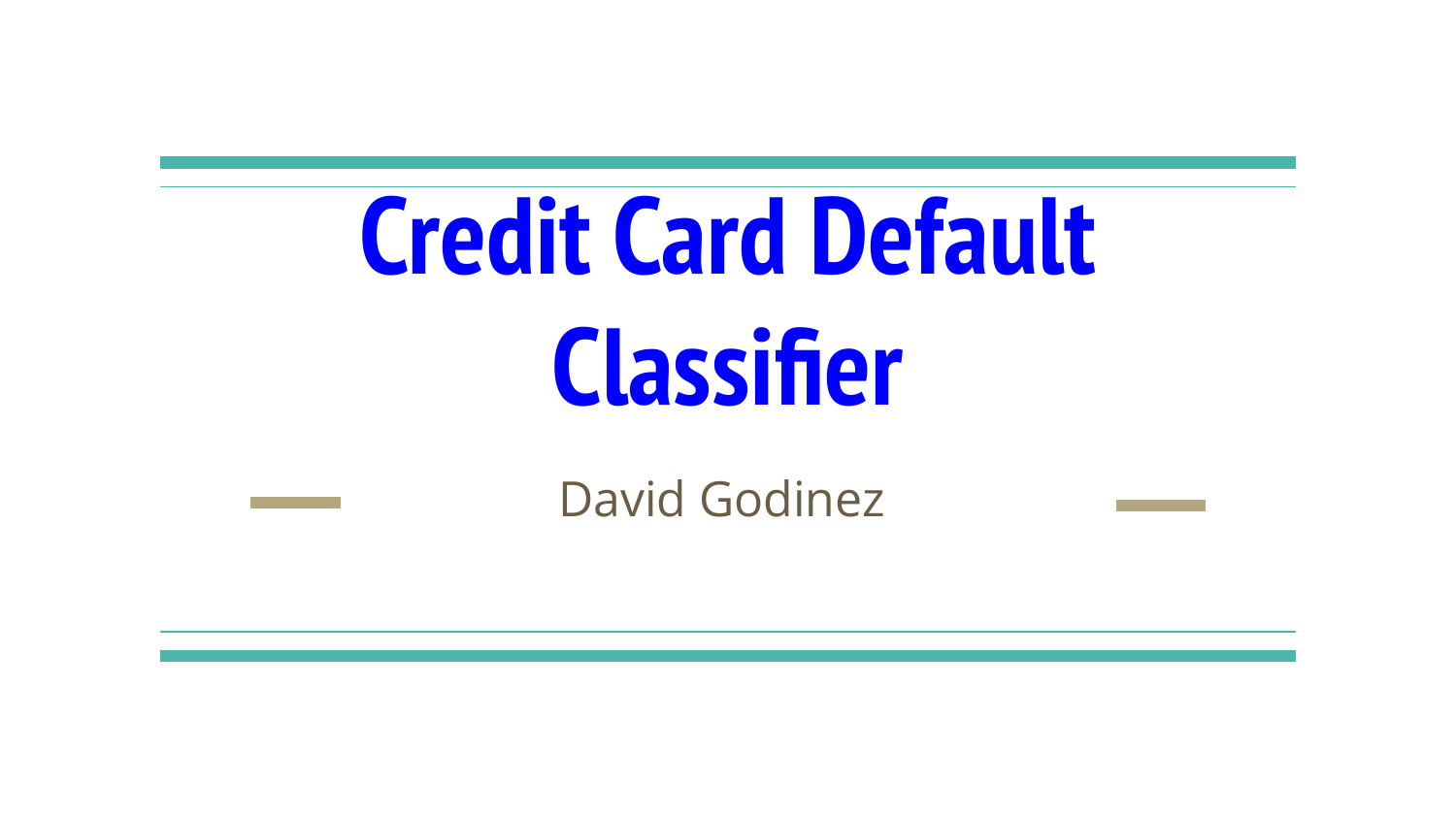

# Credit Card Default Classifier
David Godinez